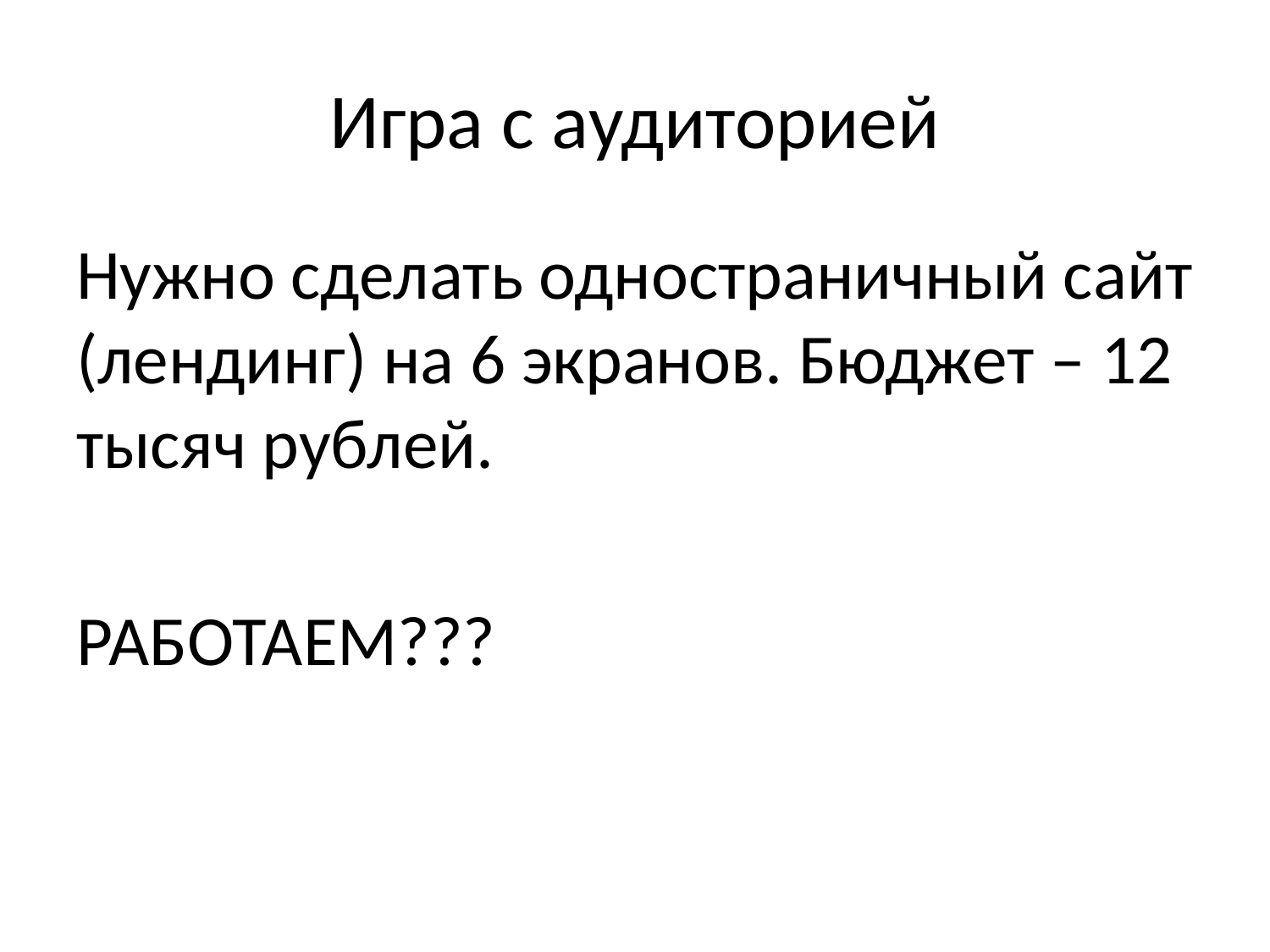

# Игра с аудиторией
Нужно сделать одностраничный сайт (лендинг) на 6 экранов. Бюджет – 12 тысяч рублей.

РАБОТАЕМ???